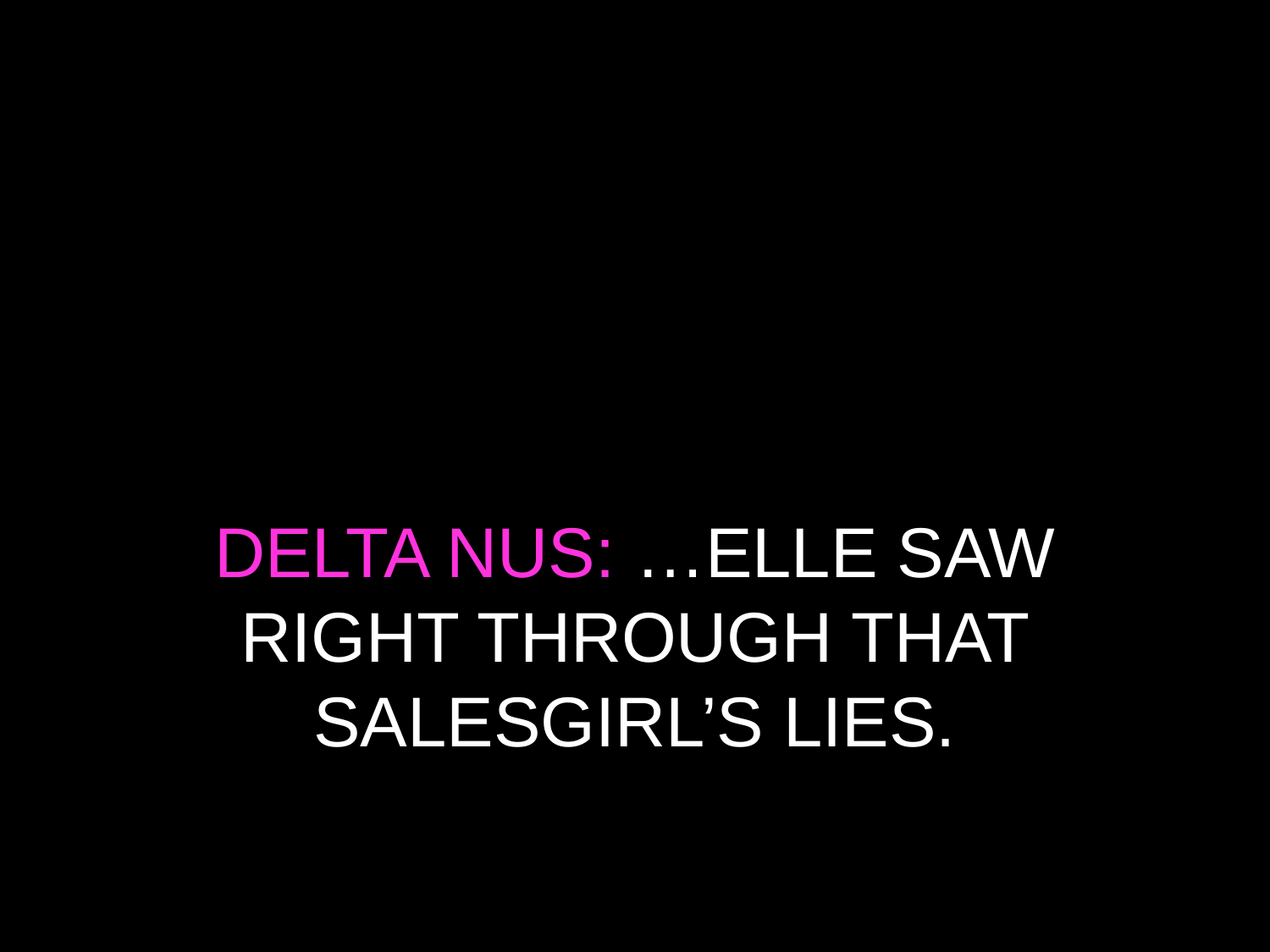

# DELTA NUS: …ELLE SAW RIGHT THROUGH THAT SALESGIRL’S LIES.